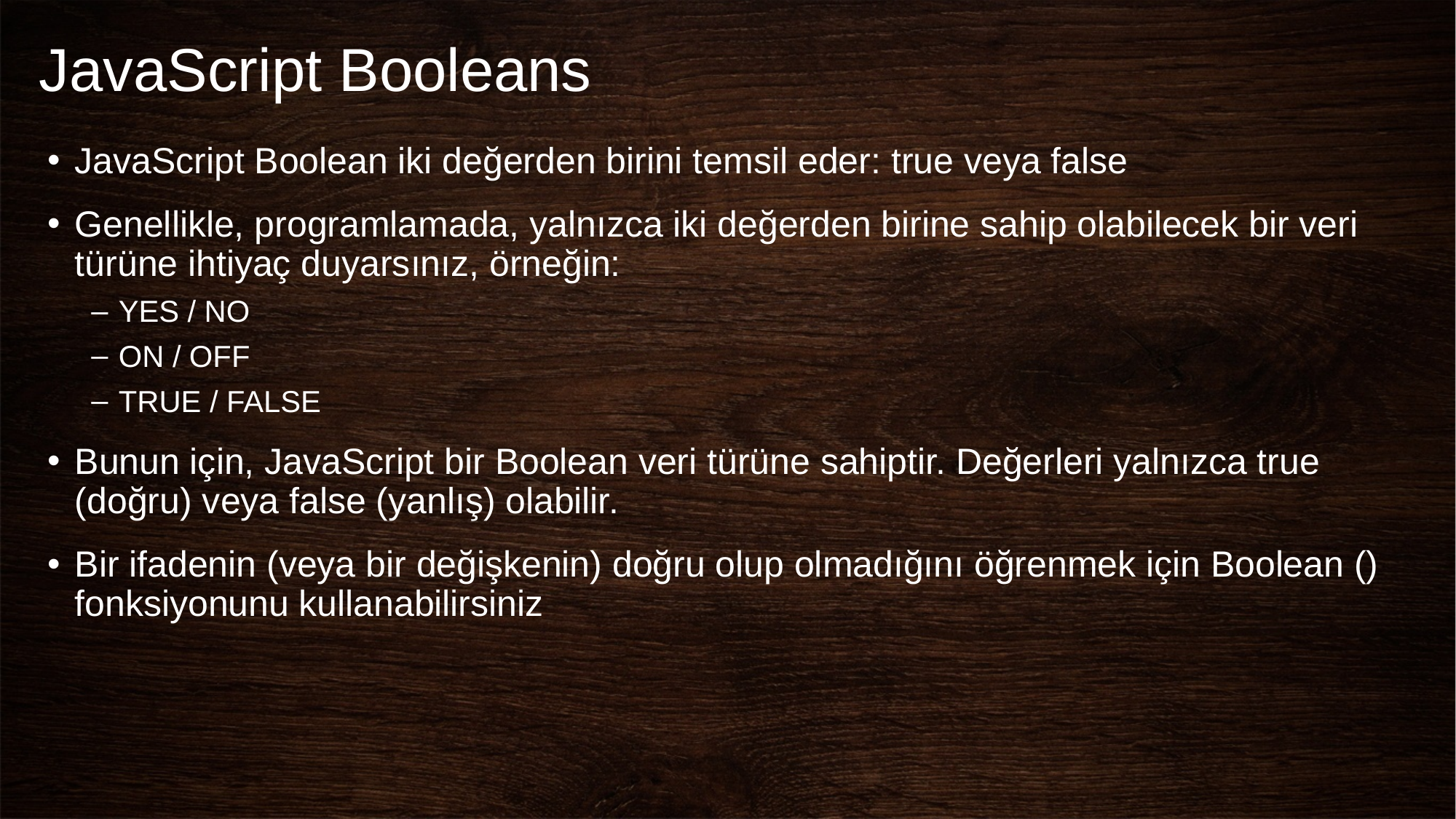

# JavaScript Booleans
JavaScript Boolean iki değerden birini temsil eder: true veya false
Genellikle, programlamada, yalnızca iki değerden birine sahip olabilecek bir veri türüne ihtiyaç duyarsınız, örneğin:
YES / NO
ON / OFF
TRUE / FALSE
Bunun için, JavaScript bir Boolean veri türüne sahiptir. Değerleri yalnızca true (doğru) veya false (yanlış) olabilir.
Bir ifadenin (veya bir değişkenin) doğru olup olmadığını öğrenmek için Boolean () fonksiyonunu kullanabilirsiniz